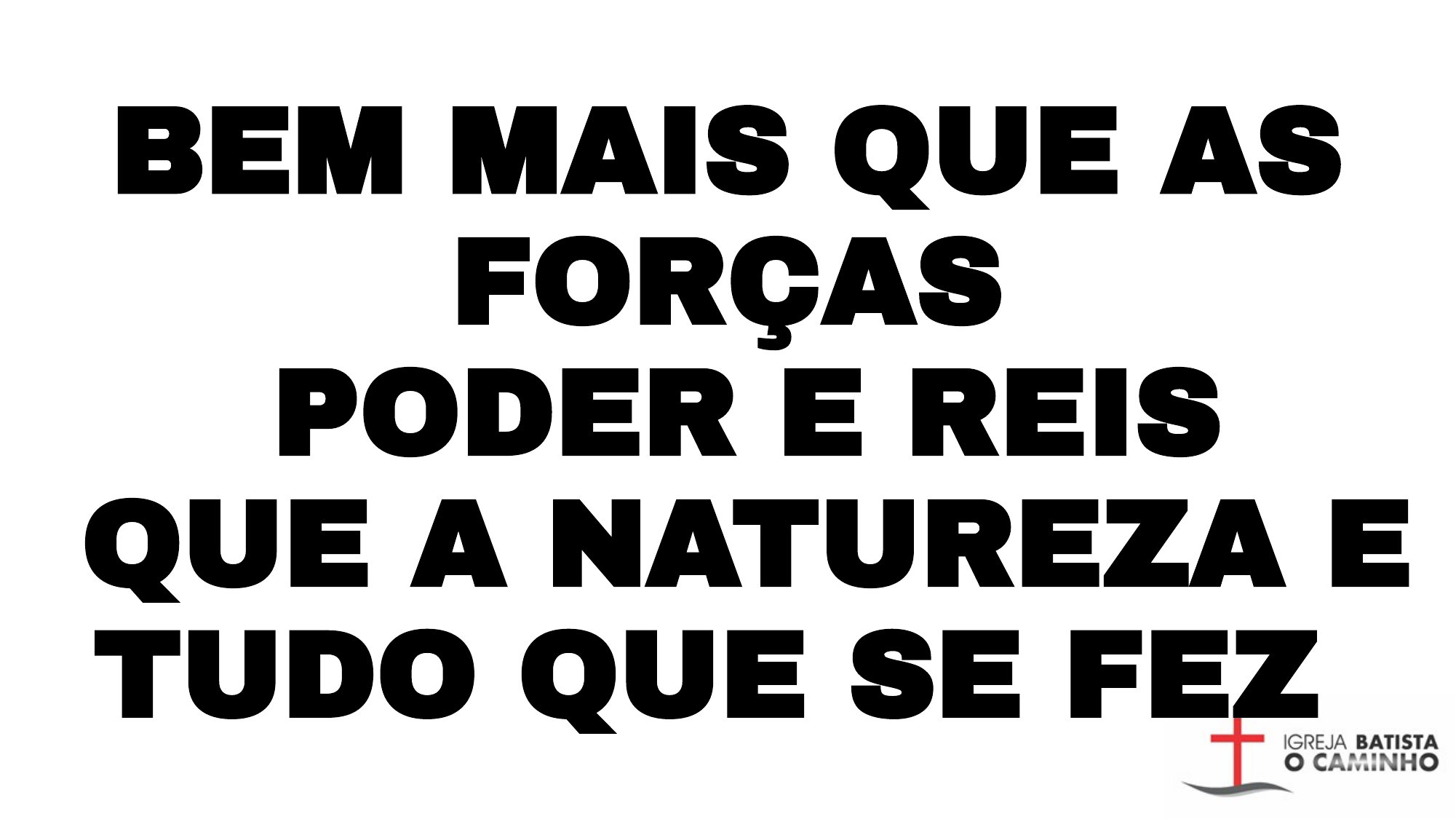

# BEM MAIS QUE AS FORÇAS PODER E REIS QUE A NATUREZA E TUDO QUE SE FEZ